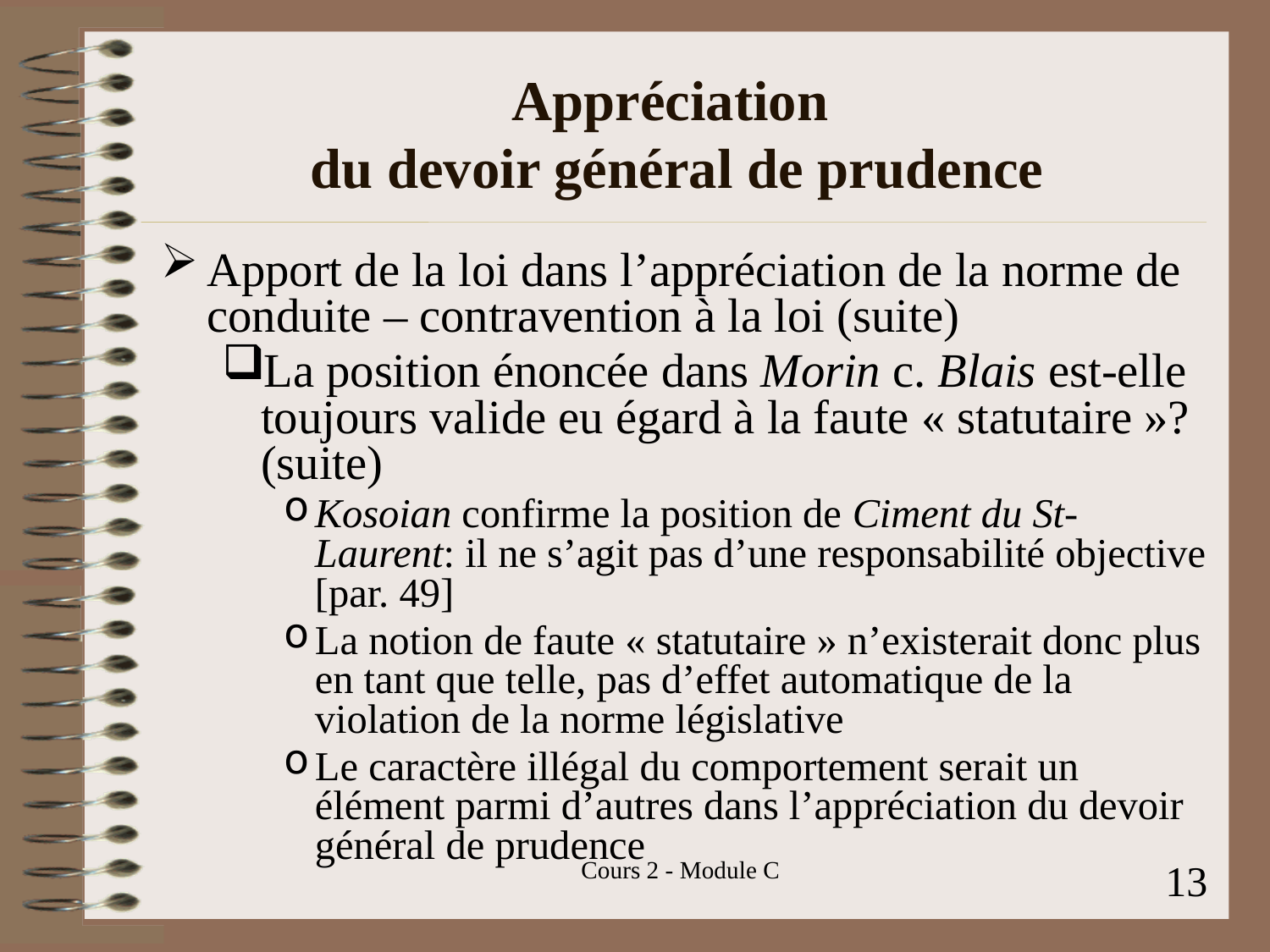

# Appréciation du devoir général de prudence
Apport de la loi dans l’appréciation de la norme de conduite – contravention à la loi (suite)
La position énoncée dans Morin c. Blais est-elle toujours valide eu égard à la faute « statutaire »? (suite)
Kosoian confirme la position de Ciment du St-Laurent: il ne s’agit pas d’une responsabilité objective [par. 49]
La notion de faute « statutaire » n’existerait donc plus en tant que telle, pas d’effet automatique de la violation de la norme législative
Le caractère illégal du comportement serait un élément parmi d’autres dans l’appréciation du devoir général de prudence
Cours 2 - Module C
13